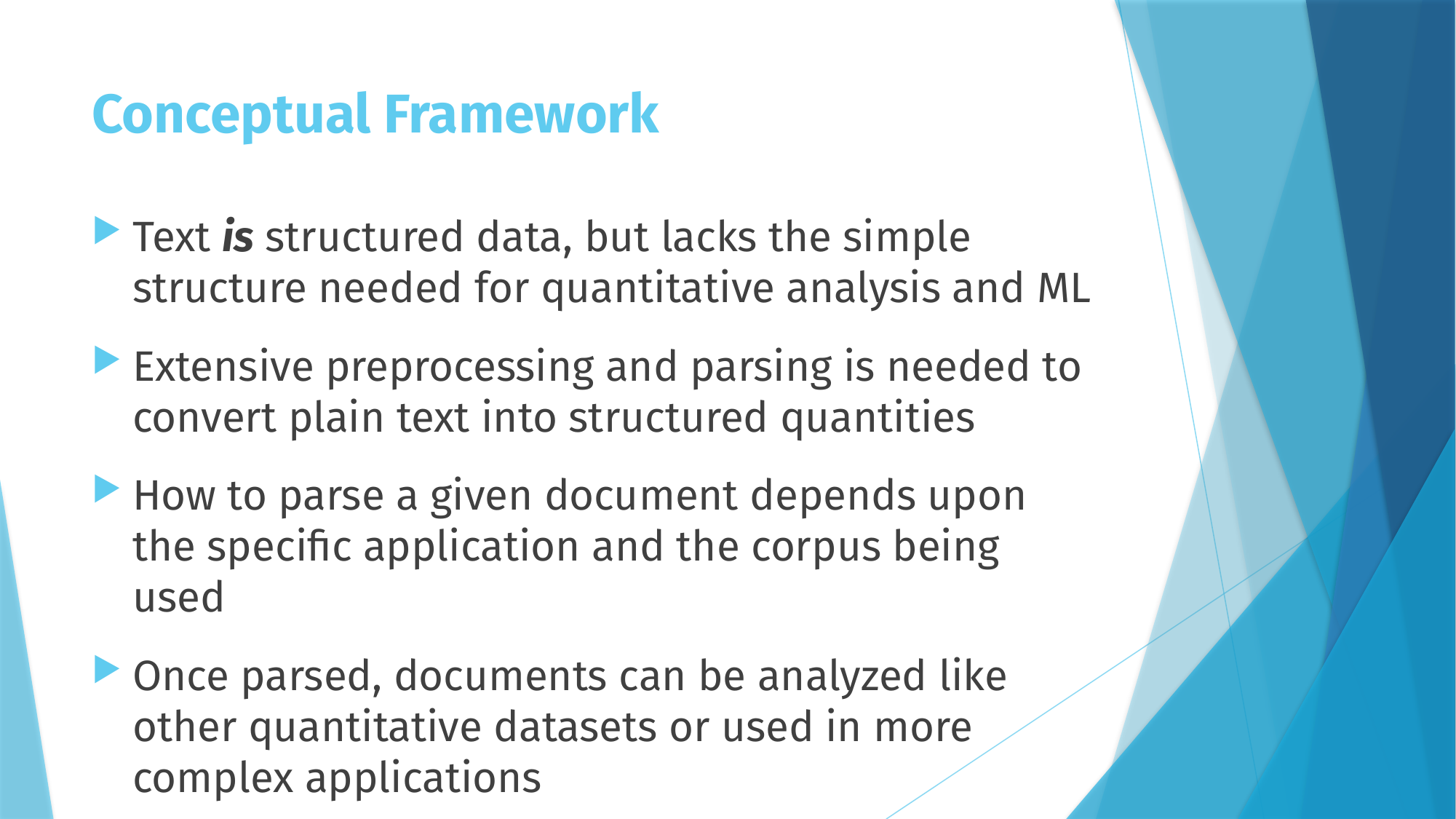

# Conceptual Framework
Text is structured data, but lacks the simple structure needed for quantitative analysis and ML
Extensive preprocessing and parsing is needed to convert plain text into structured quantities
How to parse a given document depends upon the specific application and the corpus being used
Once parsed, documents can be analyzed like other quantitative datasets or used in more complex applications